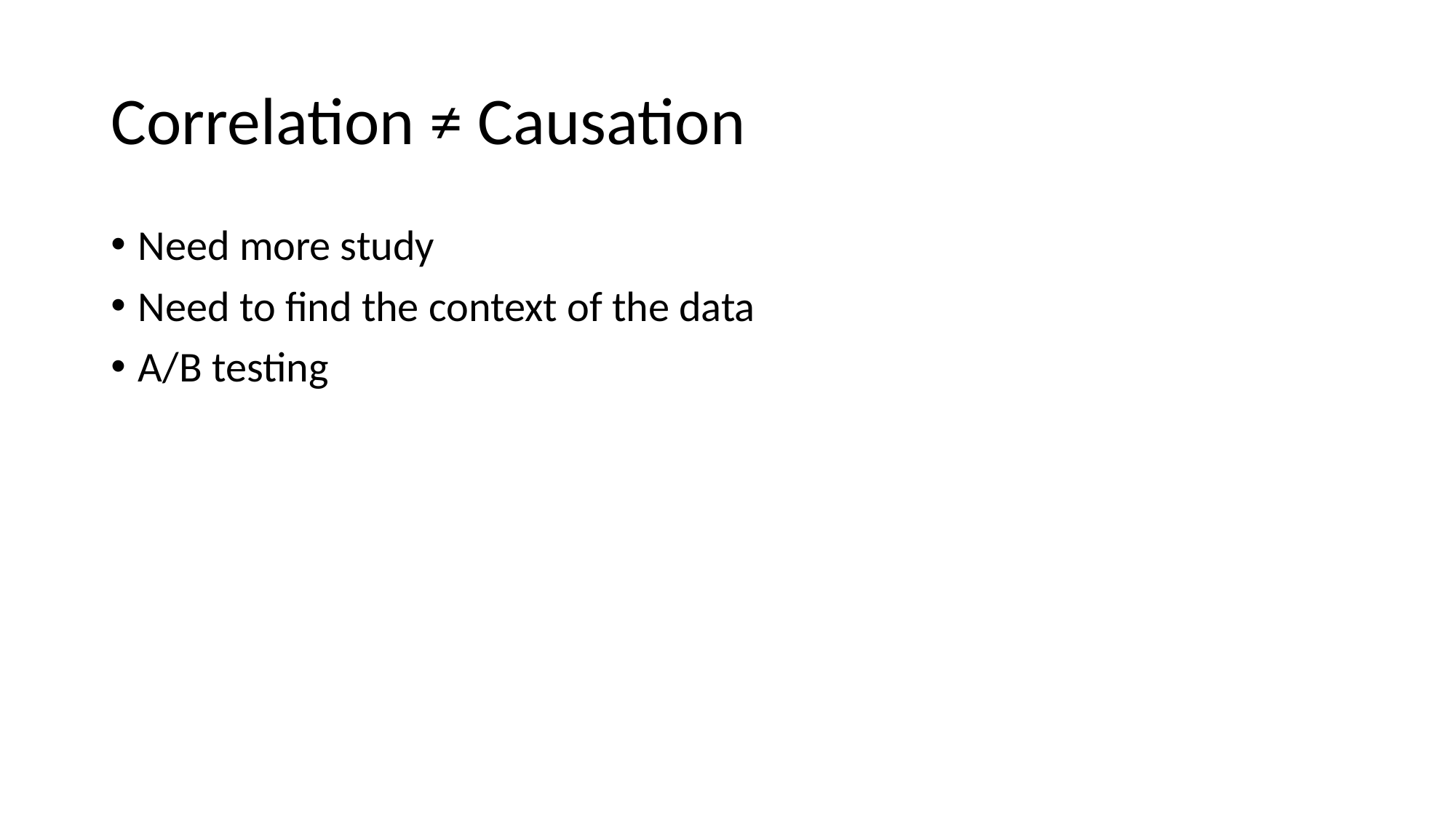

# Correlation ≠ Causation
Need more study
Need to find the context of the data
A/B testing